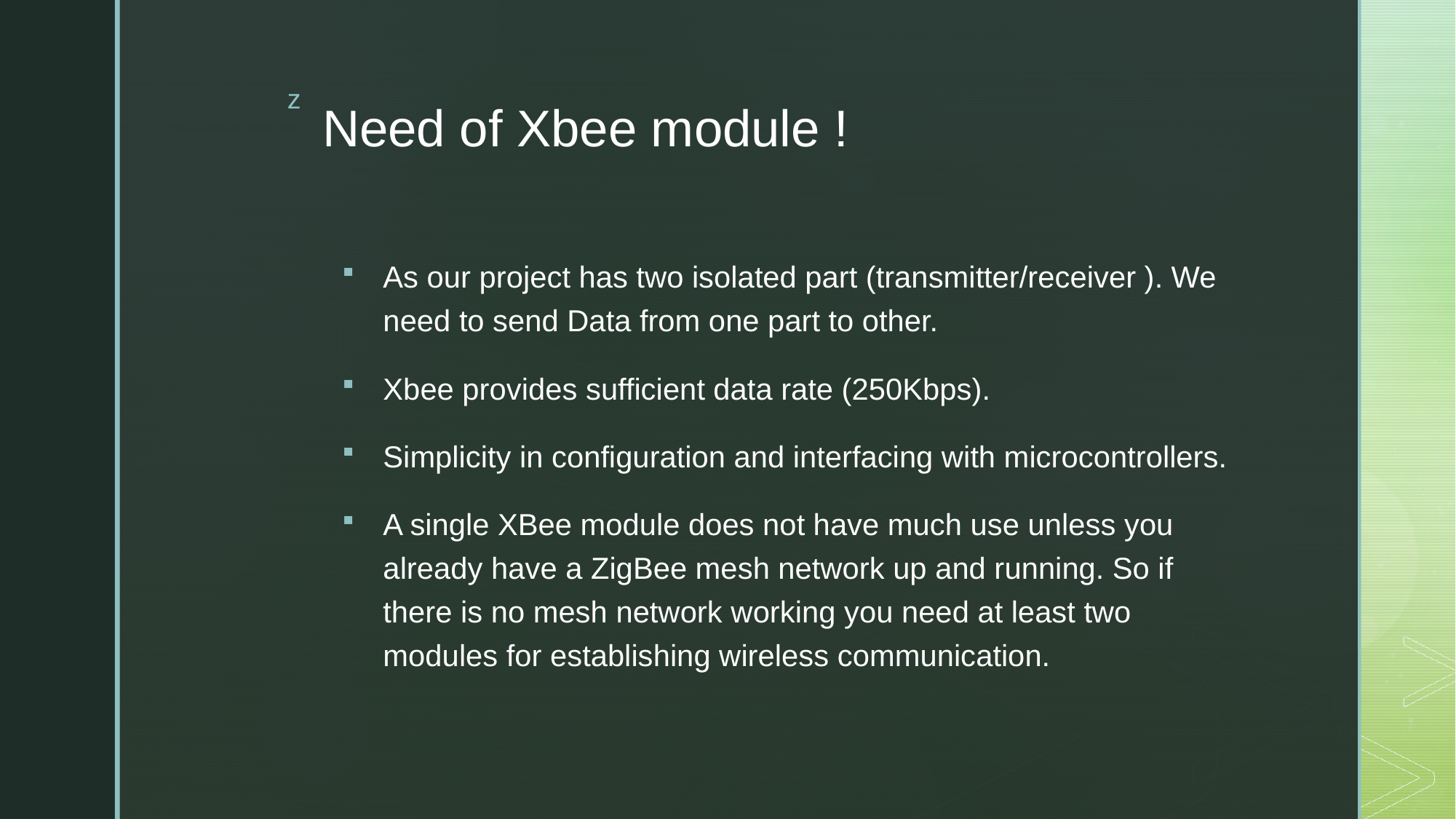

# Need of Xbee module !
As our project has two isolated part (transmitter/receiver ). We need to send Data from one part to other.
Xbee provides sufficient data rate (250Kbps).
Simplicity in configuration and interfacing with microcontrollers.
A single XBee module does not have much use unless you already have a ZigBee mesh network up and running. So if there is no mesh network working you need at least two modules for establishing wireless communication.